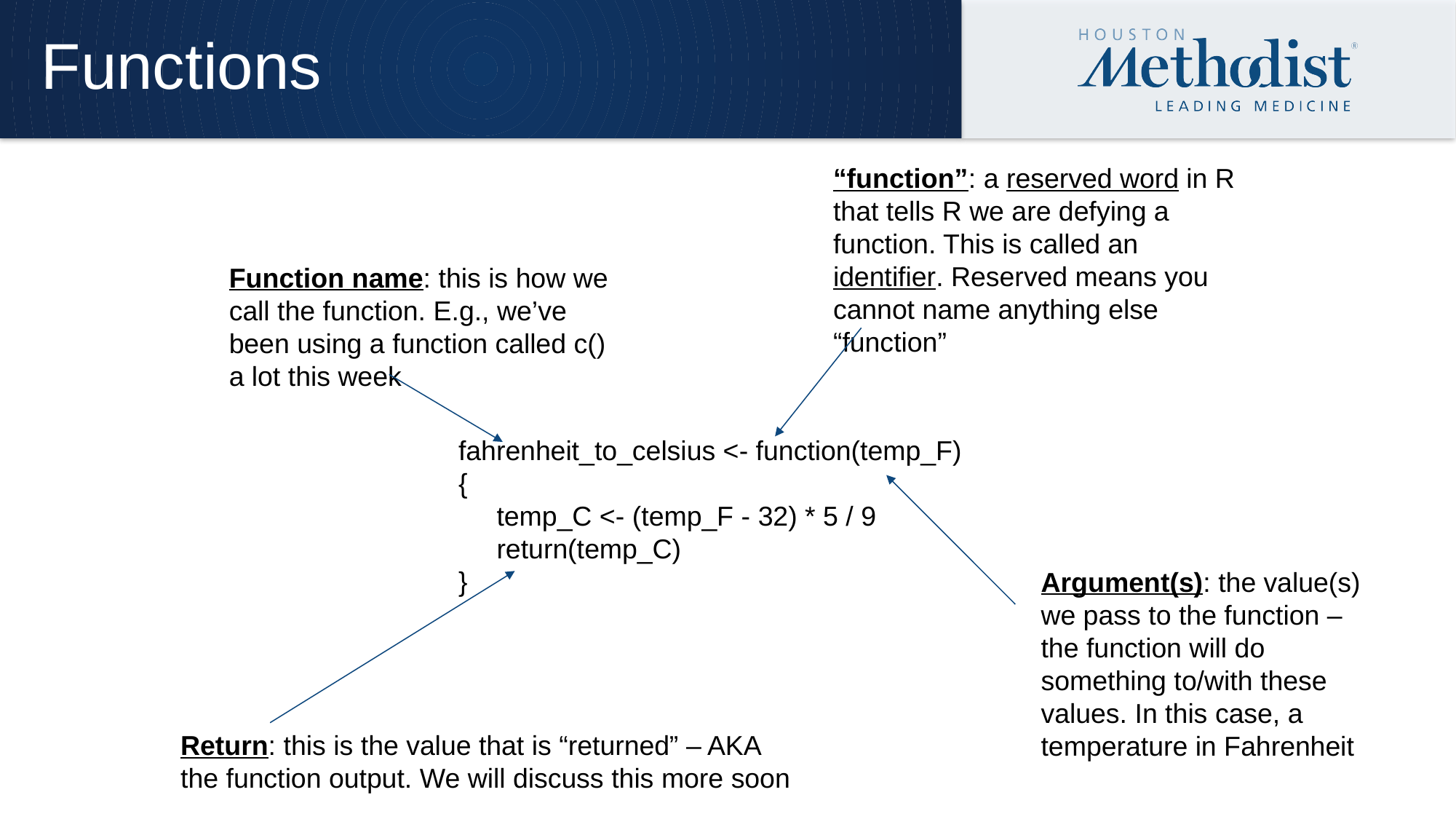

# Functions
“function”: a reserved word in R that tells R we are defying a function. This is called an identifier. Reserved means you cannot name anything else “function”

Function name: this is how we call the function. E.g., we’ve been using a function called c() a lot this week
fahrenheit_to_celsius <- function(temp_F)
{
     temp_C <- (temp_F - 32) * 5 / 9
     return(temp_C)
}
Argument(s): the value(s) we pass to the function – the function will do something to/with these values. In this case, a temperature in Fahrenheit
Return: this is the value that is “returned” – AKA the function output. We will discuss this more soon